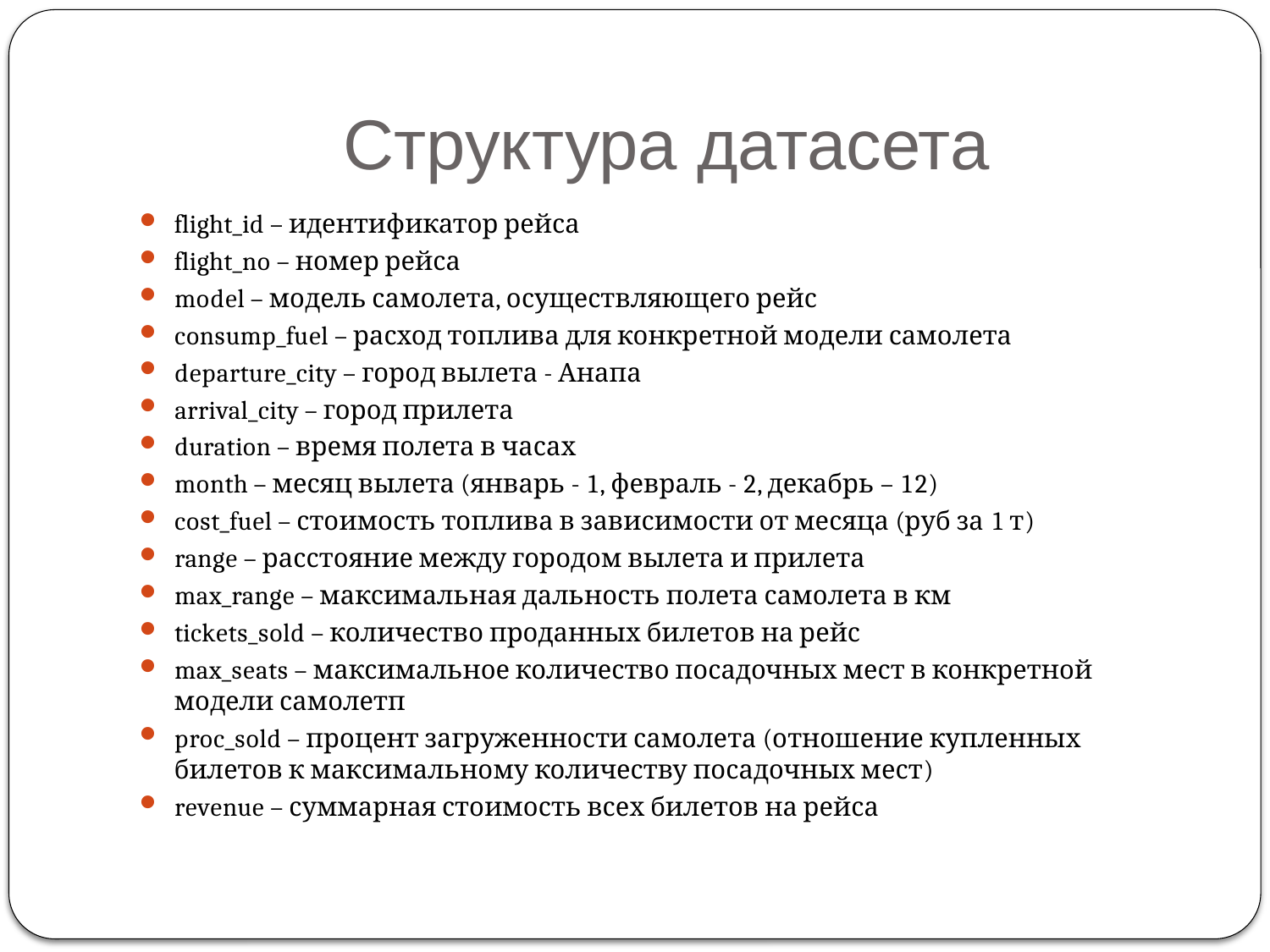

# Структура датасета
flight_id – идентификатор рейса
flight_no – номер рейса
model – модель самолета, осуществляющего рейс
consump_fuel – расход топлива для конкретной модели самолета
departure_city – город вылета - Анапа
arrival_city – город прилета
duration – время полета в часах
month – месяц вылета (январь - 1, февраль - 2, декабрь – 12)
cost_fuel – стоимость топлива в зависимости от месяца (руб за 1 т)
range – расстояние между городом вылета и прилета
max_range – максимальная дальность полета самолета в км
tickets_sold – количество проданных билетов на рейс
max_seats – максимальное количество посадочных мест в конкретной модели самолетп
proc_sold – процент загруженности самолета (отношение купленных билетов к максимальному количеству посадочных мест)
revenue – суммарная стоимость всех билетов на рейса